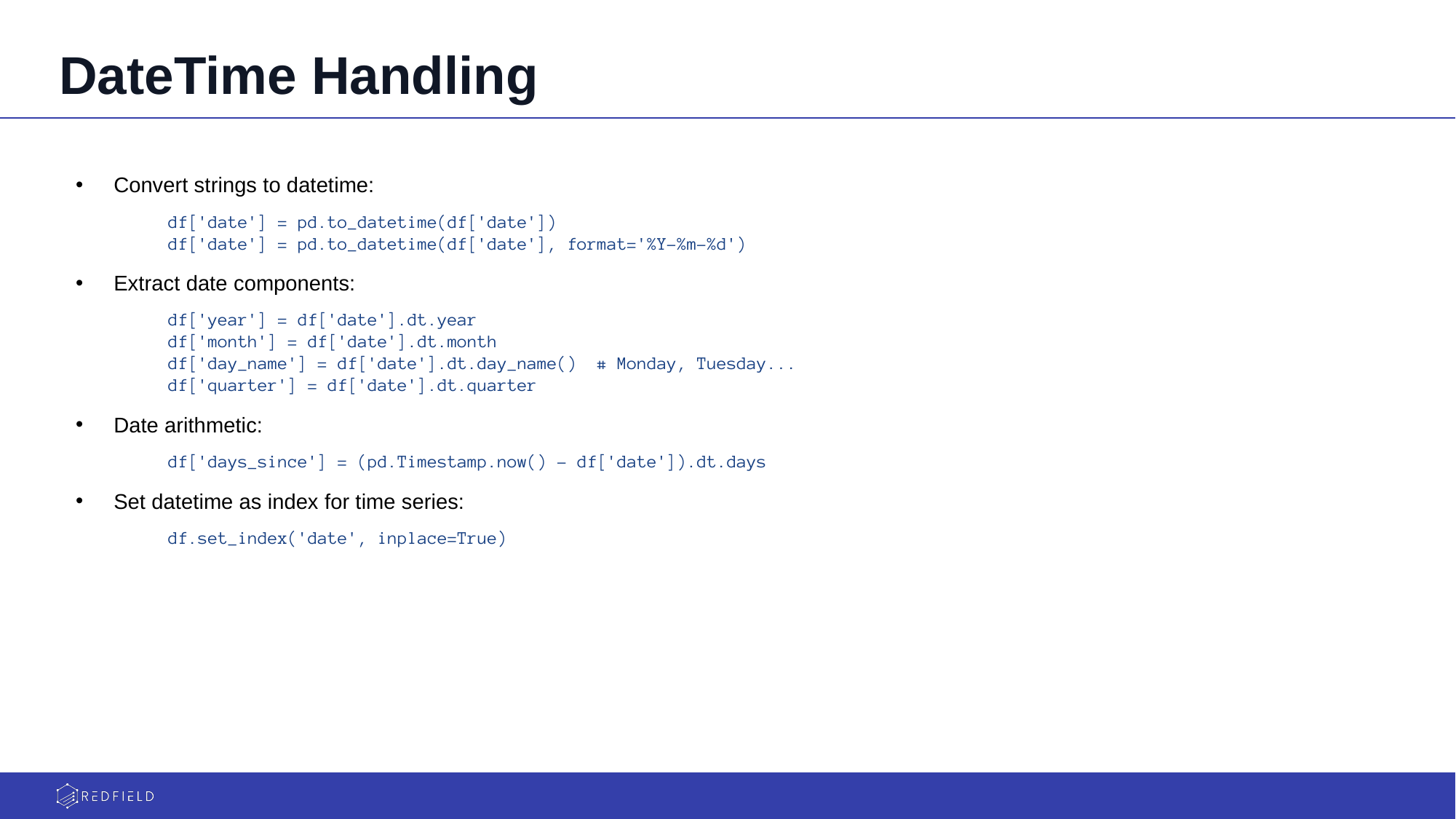

# DateTime Handling
Convert strings to datetime:
df['date'] = pd.to_datetime(df['date'])
df['date'] = pd.to_datetime(df['date'], format='%Y-%m-%d')
Extract date components:
df['year'] = df['date'].dt.year
df['month'] = df['date'].dt.month
df['day_name'] = df['date'].dt.day_name()  # Monday, Tuesday...
df['quarter'] = df['date'].dt.quarter
Date arithmetic:
df['days_since'] = (pd.Timestamp.now() - df['date']).dt.days
Set datetime as index for time series:
df.set_index('date', inplace=True)